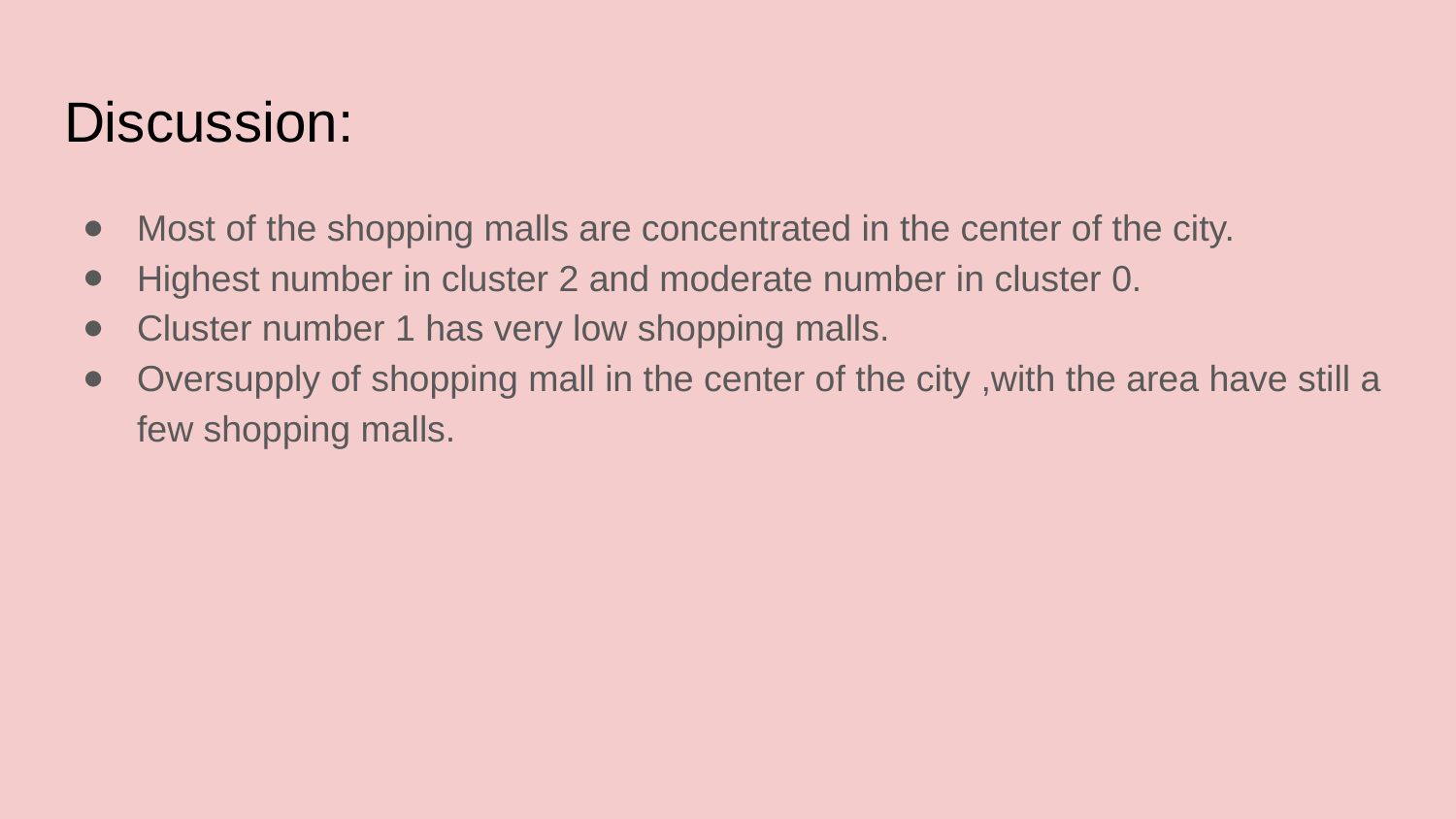

# Discussion:
Most of the shopping malls are concentrated in the center of the city.
Highest number in cluster 2 and moderate number in cluster 0.
Cluster number 1 has very low shopping malls.
Oversupply of shopping mall in the center of the city ,with the area have still a few shopping malls.